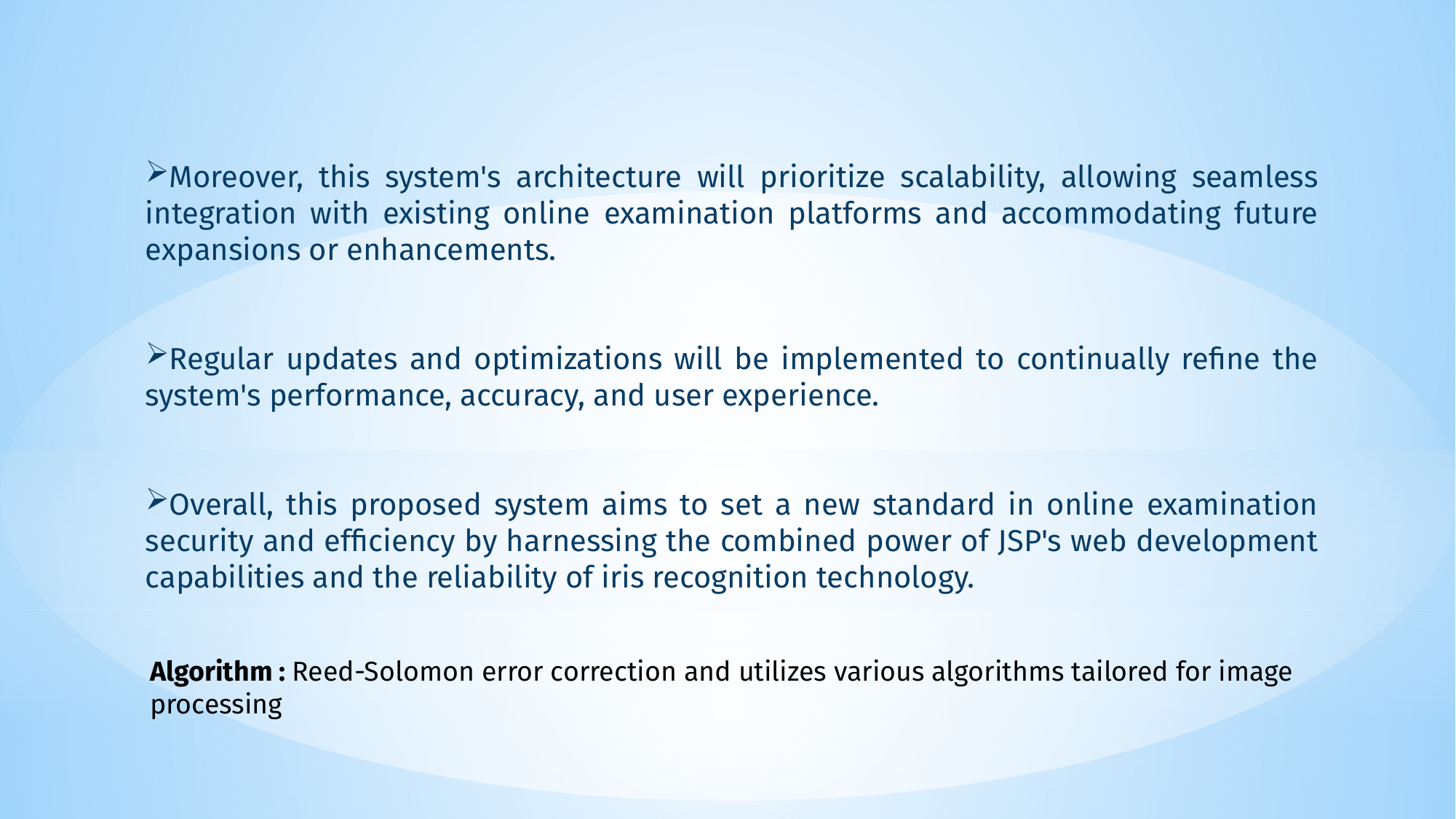

Moreover, this system's architecture will prioritize scalability, allowing seamless integration with existing online examination platforms and accommodating future expansions or enhancements.

Regular updates and optimizations will be implemented to continually refine the system's performance, accuracy, and user experience.

Overall, this proposed system aims to set a new standard in online examination security and efficiency by harnessing the combined power of JSP's web development capabilities and the reliability of iris recognition technology.

Algorithm : Reed-Solomon error correction and utilizes various algorithms tailored for image
processing